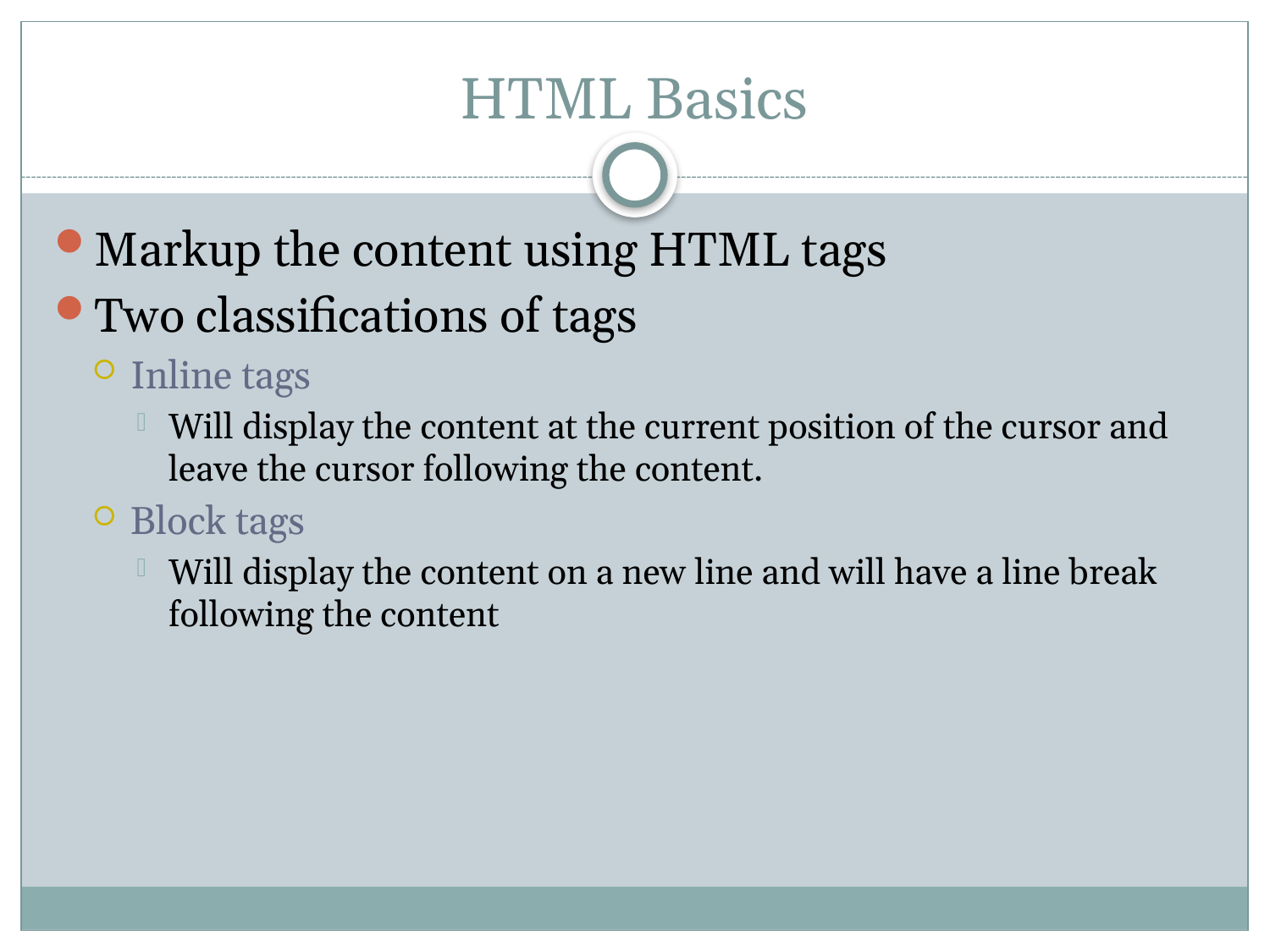

# HTML Basics
Markup the content using HTML tags
Two classifications of tags
Inline tags
Will display the content at the current position of the cursor and leave the cursor following the content.
Block tags
Will display the content on a new line and will have a line break following the content